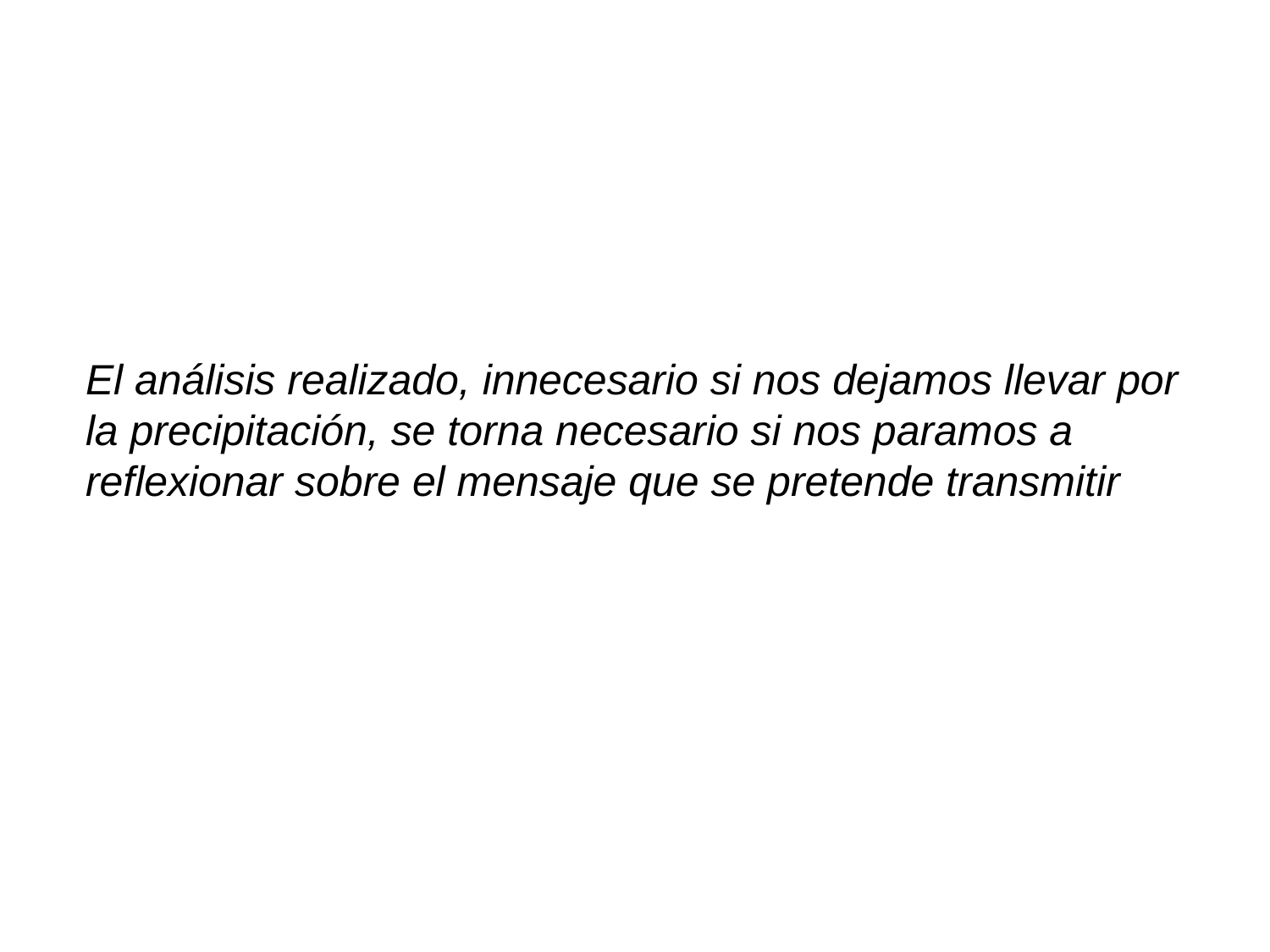

El análisis realizado, innecesario si nos dejamos llevar por la precipitación, se torna necesario si nos paramos a reflexionar sobre el mensaje que se pretende transmitir